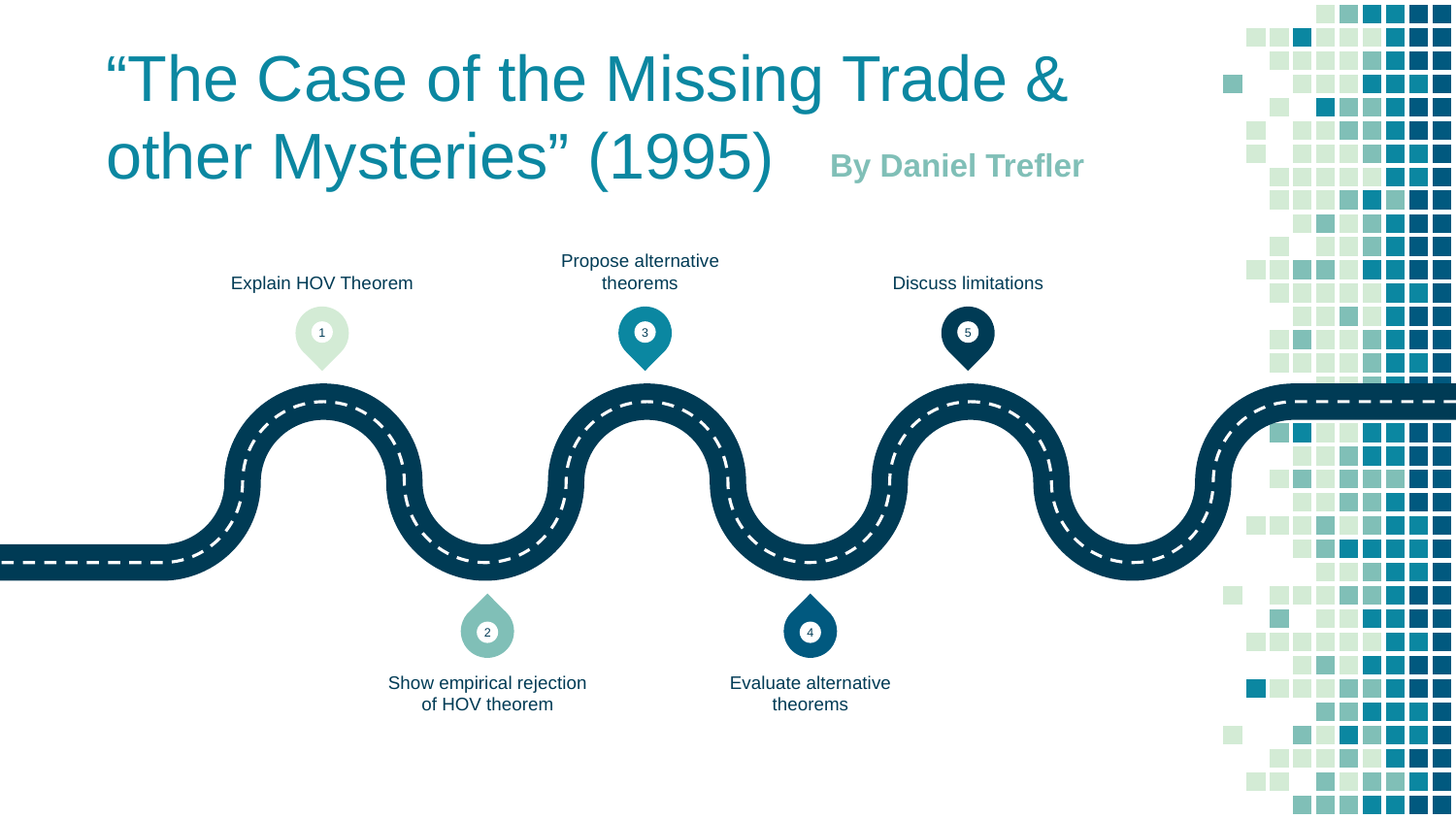

# “The Case of the Missing Trade & other Mysteries” (1995)
By Daniel Trefler
Explain HOV Theorem
Propose alternative theorems
Discuss limitations

1

3

5

2

4
Show empirical rejection of HOV theorem
Evaluate alternative theorems
3